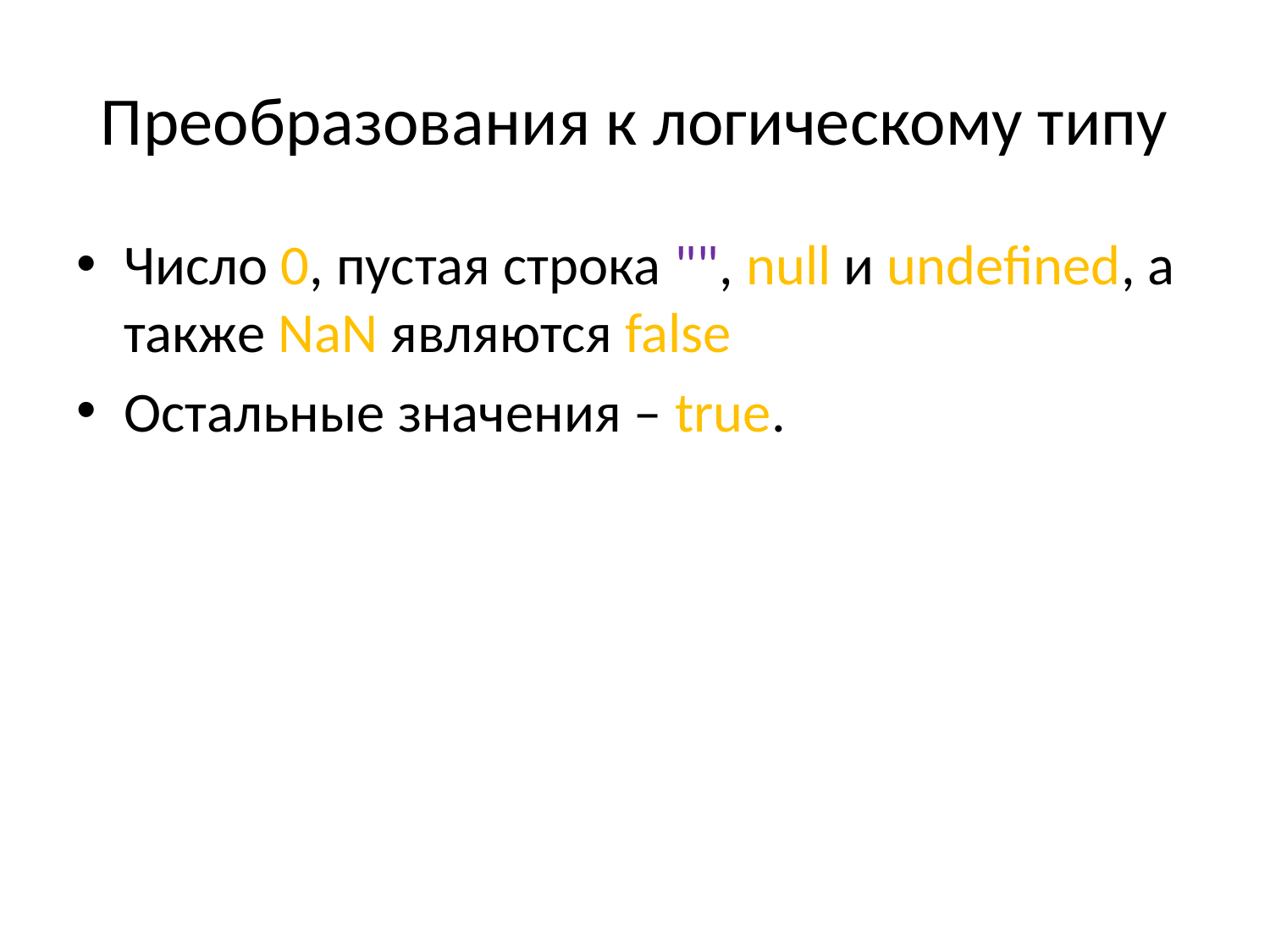

# Преобразования к логическому типу
Число 0, пустая строка "", null и undefined, а также NaN являются false
Остальные значения – true.